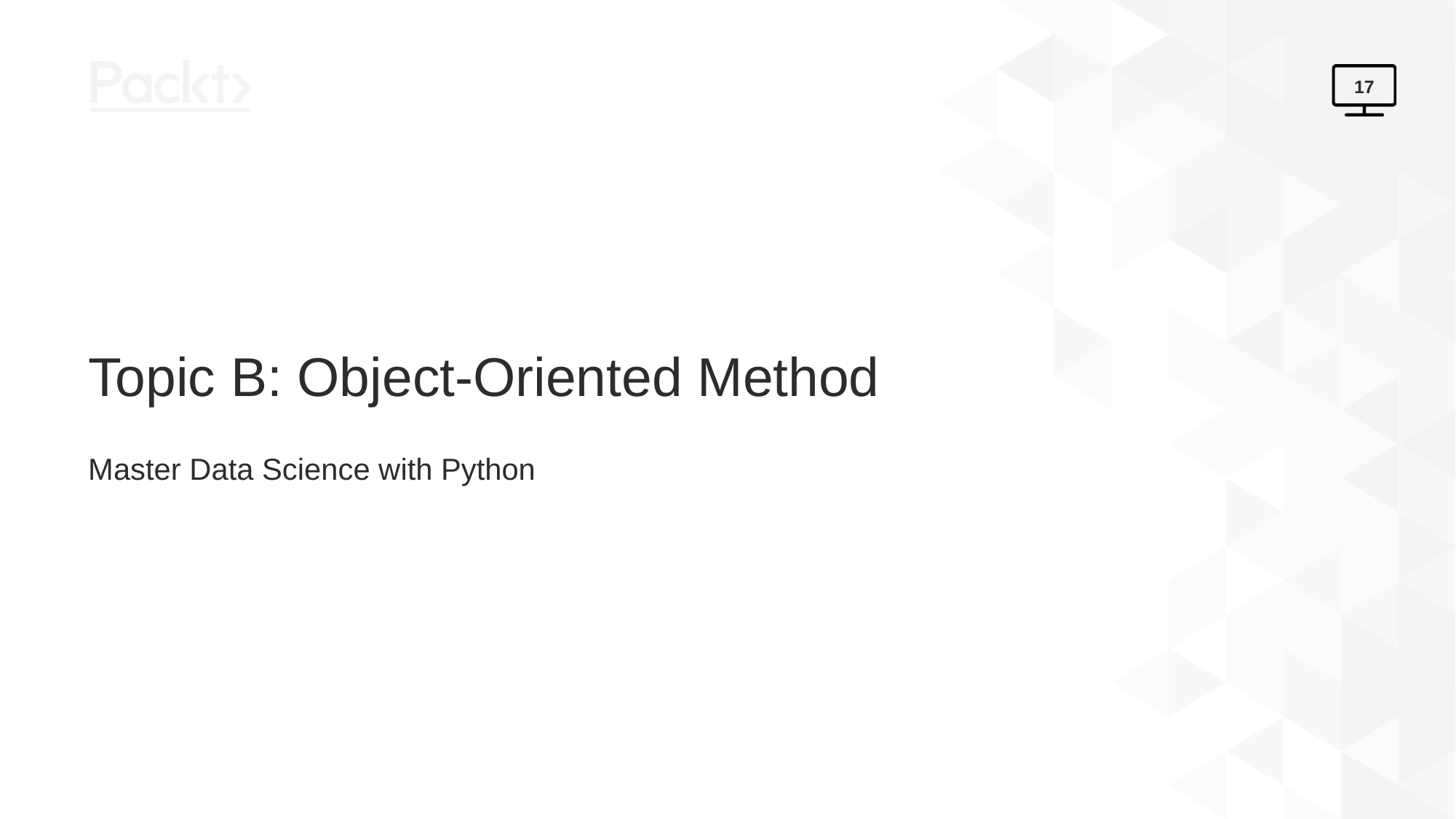

17
# Topic B: Object-Oriented Method
Master Data Science with Python